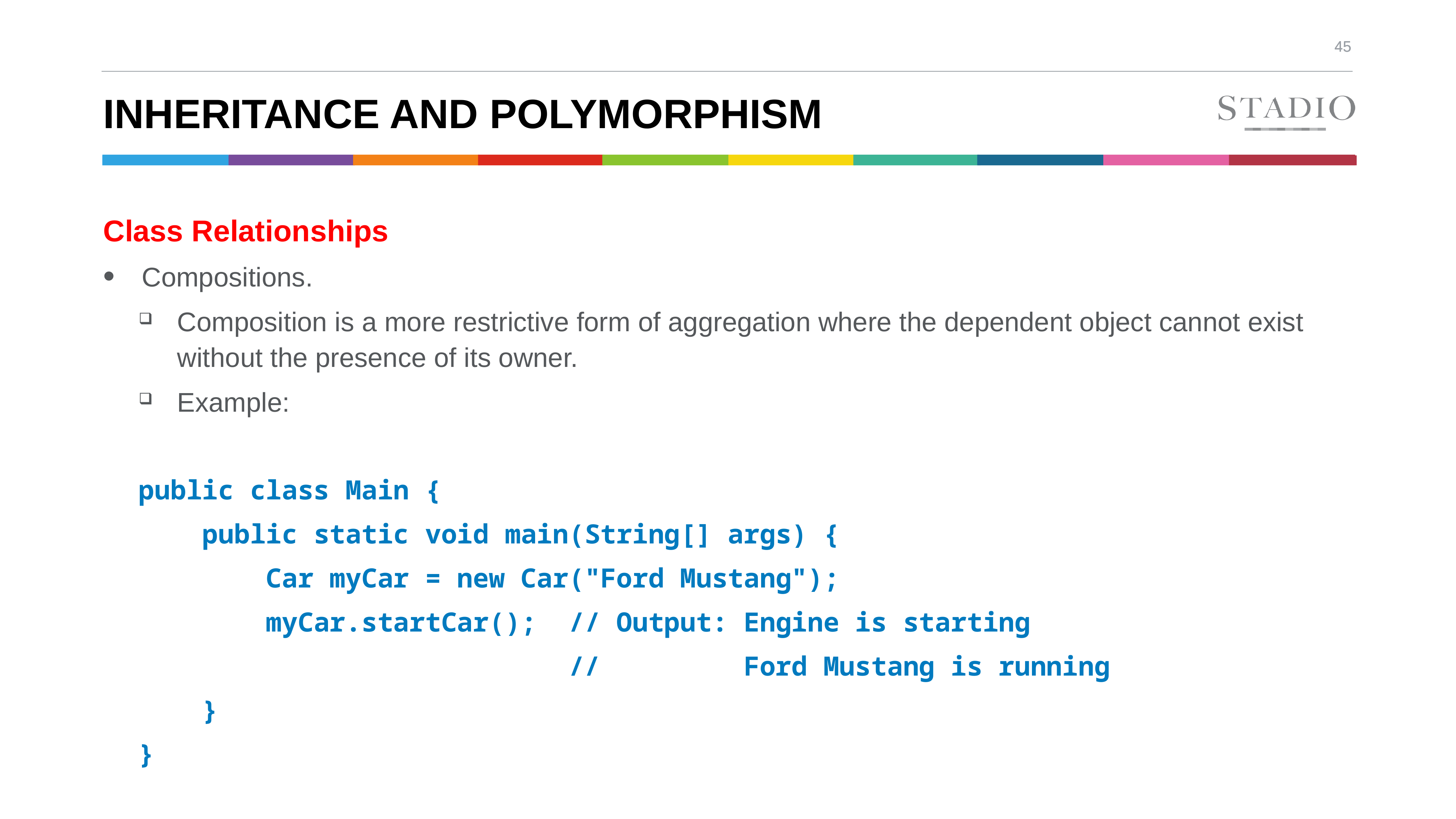

# Inheritance and polymorphism

Class Relationships
Compositions.
Composition is a more restrictive form of aggregation where the dependent object cannot exist without the presence of its owner.
Example:

public class Main {
    public static void main(String[] args) {
        Car myCar = new Car("Ford Mustang");
        myCar.startCar();  // Output: Engine is starting
                           //         Ford Mustang is running
    }
}